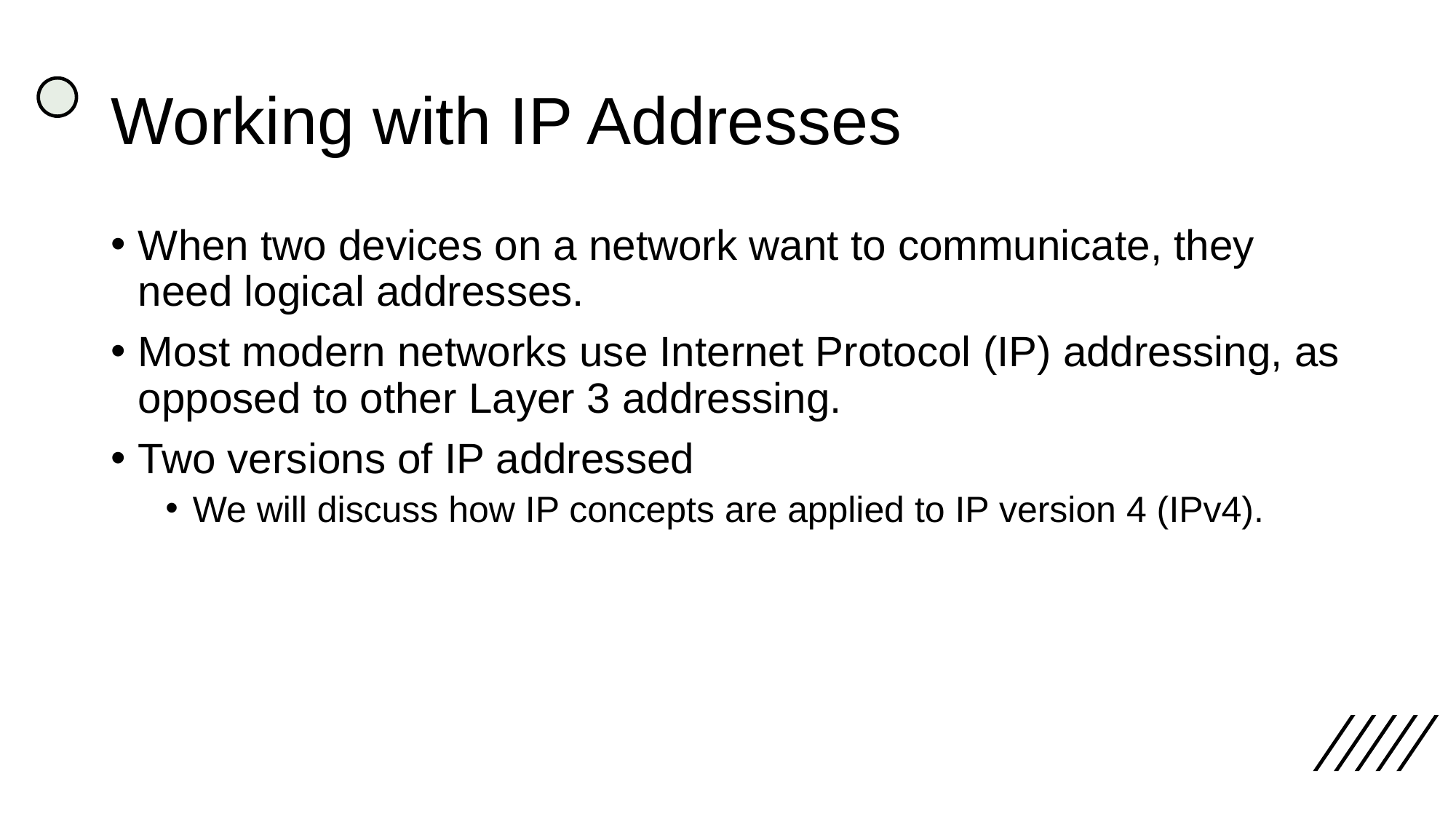

# Working with IP Addresses
When two devices on a network want to communicate, they need logical addresses.
Most modern networks use Internet Protocol (IP) addressing, as opposed to other Layer 3 addressing.
Two versions of IP addressed
We will discuss how IP concepts are applied to IP version 4 (IPv4).